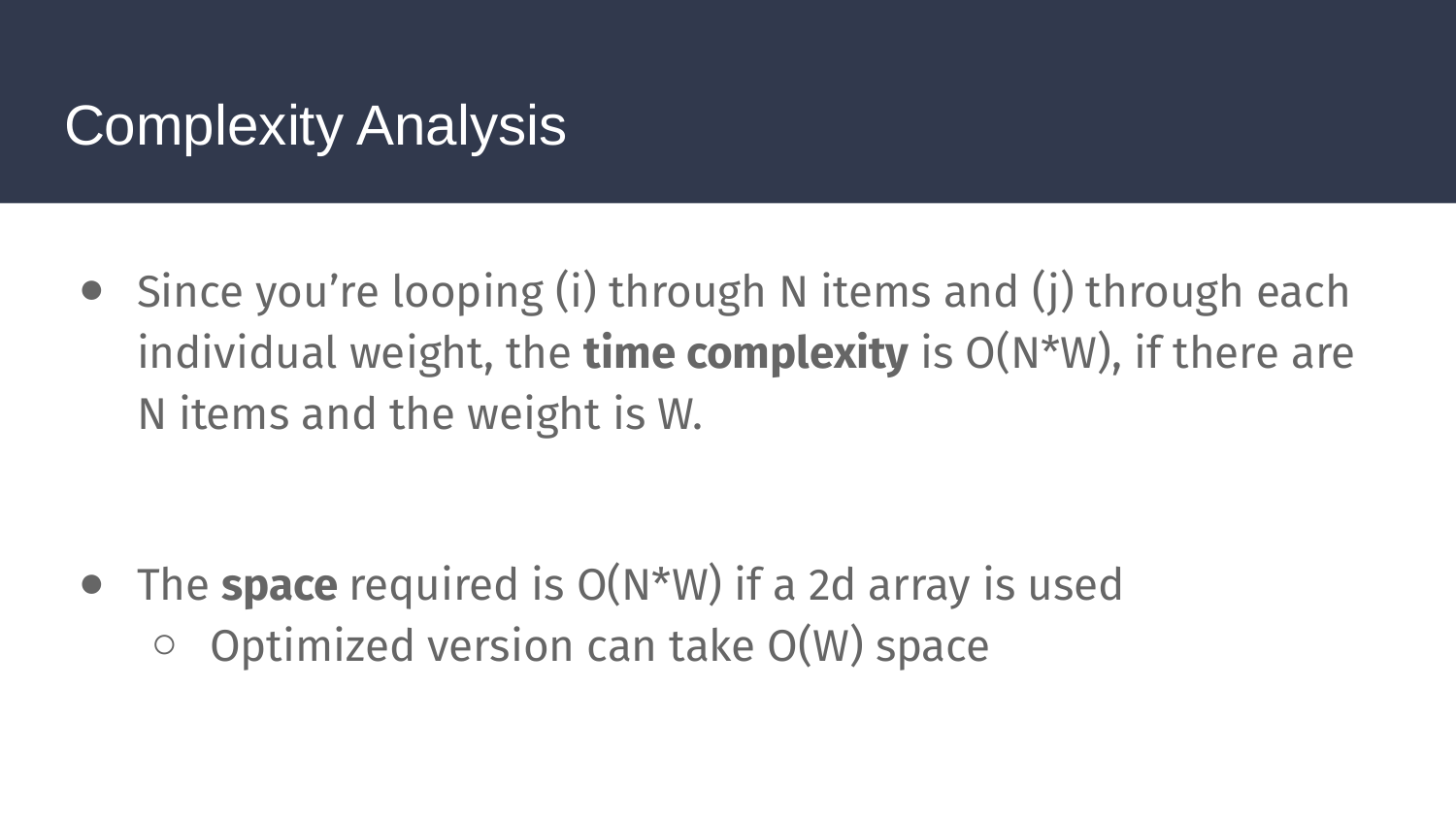

# Complexity Analysis
Since you’re looping (i) through N items and (j) through each individual weight, the time complexity is O(N*W), if there are N items and the weight is W.

The space required is O(N*W) if a 2d array is used
Optimized version can take O(W) space